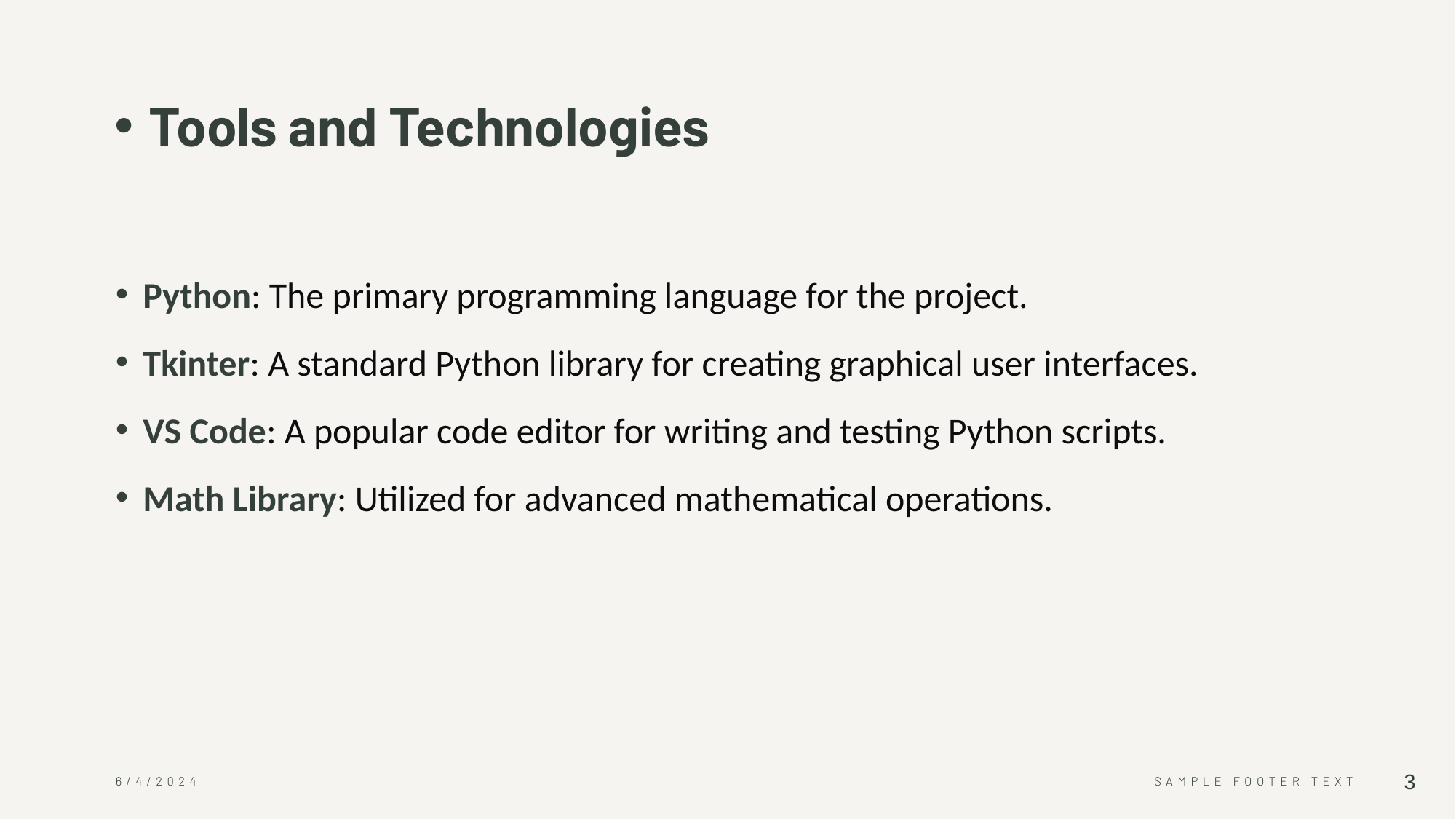

# Tools and Technologies

Python: The primary programming language for the project.
Tkinter: A standard Python library for creating graphical user interfaces.
VS Code: A popular code editor for writing and testing Python scripts.
Math Library: Utilized for advanced mathematical operations.

6/4/2024
Sample Footer Text
3